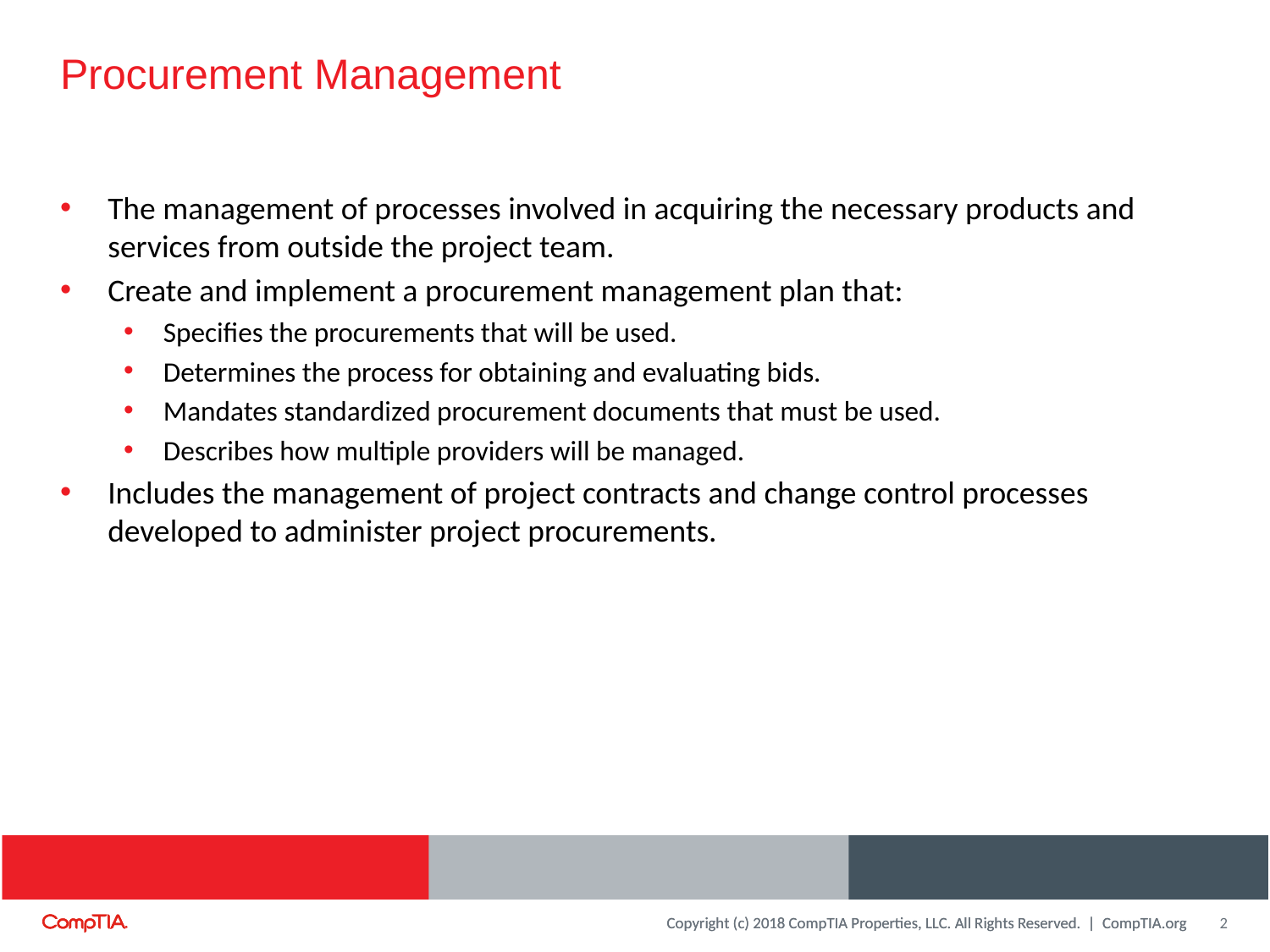

# Procurement Management
The management of processes involved in acquiring the necessary products and services from outside the project team.
Create and implement a procurement management plan that:
Specifies the procurements that will be used.
Determines the process for obtaining and evaluating bids.
Mandates standardized procurement documents that must be used.
Describes how multiple providers will be managed.
Includes the management of project contracts and change control processes developed to administer project procurements.
2